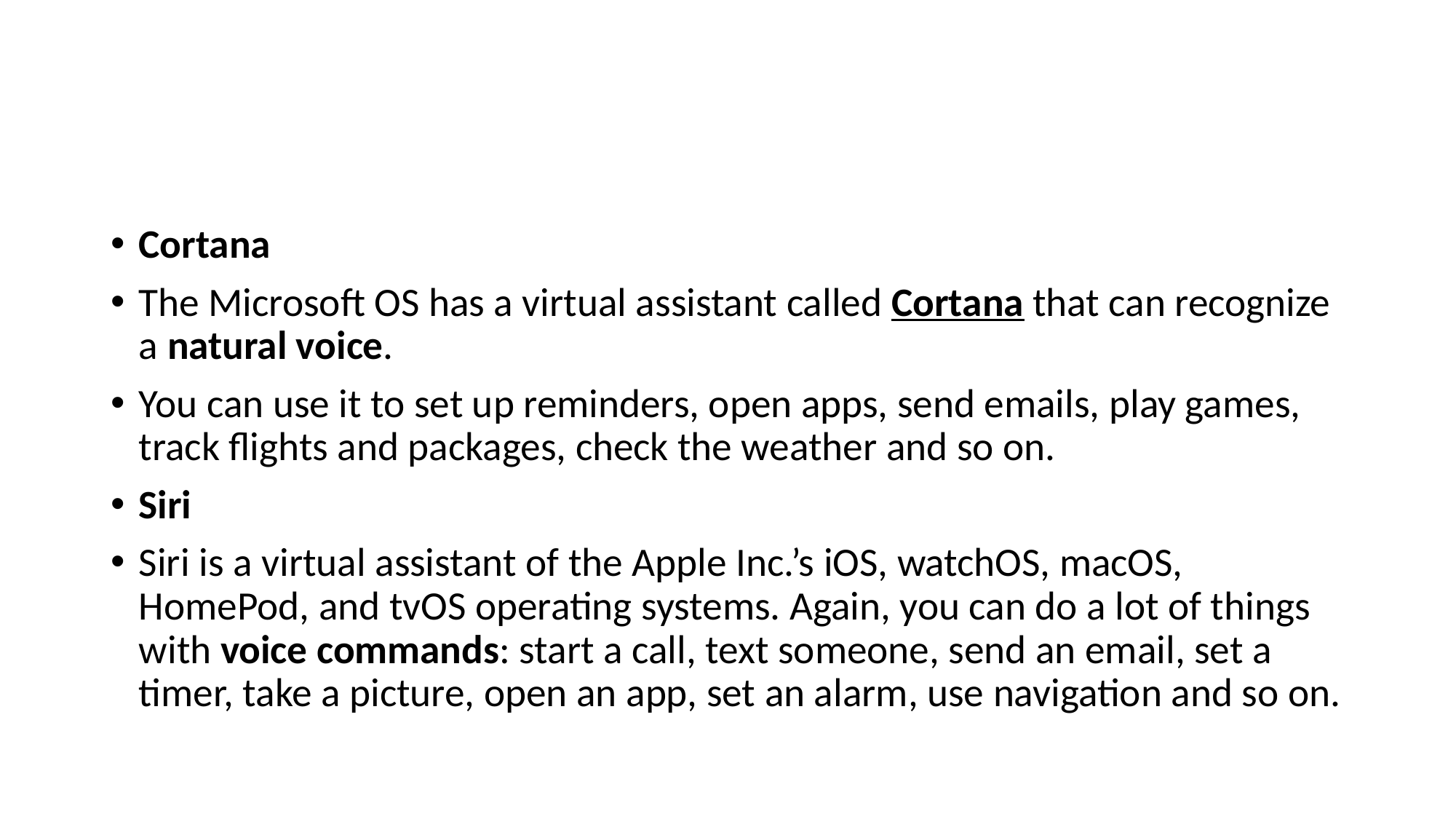

#
Cortana
The Microsoft OS has a virtual assistant called Cortana that can recognize a natural voice.
You can use it to set up reminders, open apps, send emails, play games, track flights and packages, check the weather and so on.
Siri
Siri is a virtual assistant of the Apple Inc.’s iOS, watchOS, macOS, HomePod, and tvOS operating systems. Again, you can do a lot of things with voice commands: start a call, text someone, send an email, set a timer, take a picture, open an app, set an alarm, use navigation and so on.